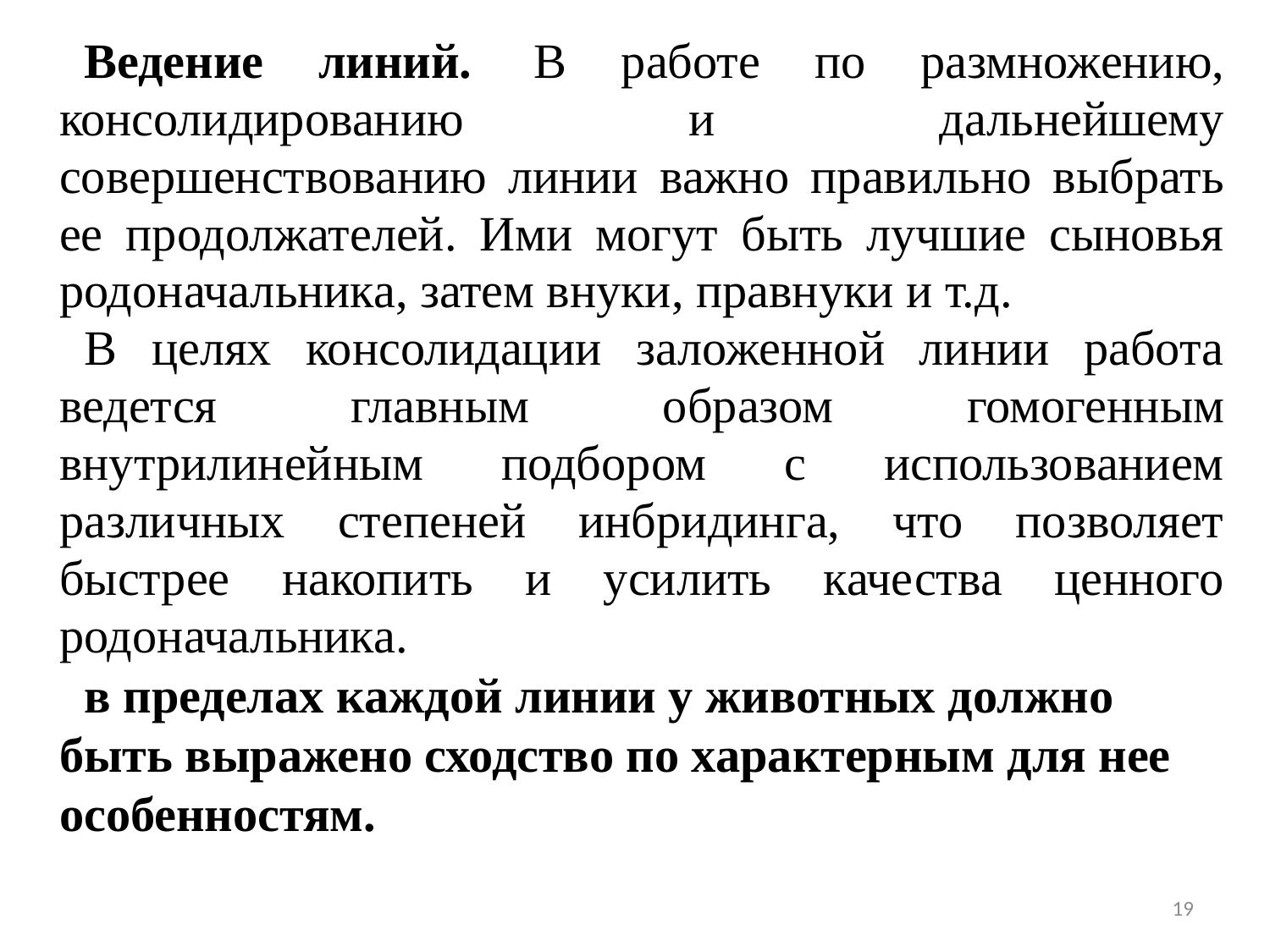

Ведение линий. В работе по размножению, консолидированию и дальнейшему совершенствованию линии важно правильно выбрать ее продолжателей. Ими могут быть лучшие сыновья родоначальника, затем внуки, правнуки и т.д.
В целях консолидации заложенной линии работа ведется главным образом гомогенным внутрилинейным подбором с использованием различных степеней инбридинга, что позволяет быстрее накопить и усилить качества ценного родоначальника.
в пределах каждой линии у животных должно быть выражено сходство по характерным для нее особенностям.
19